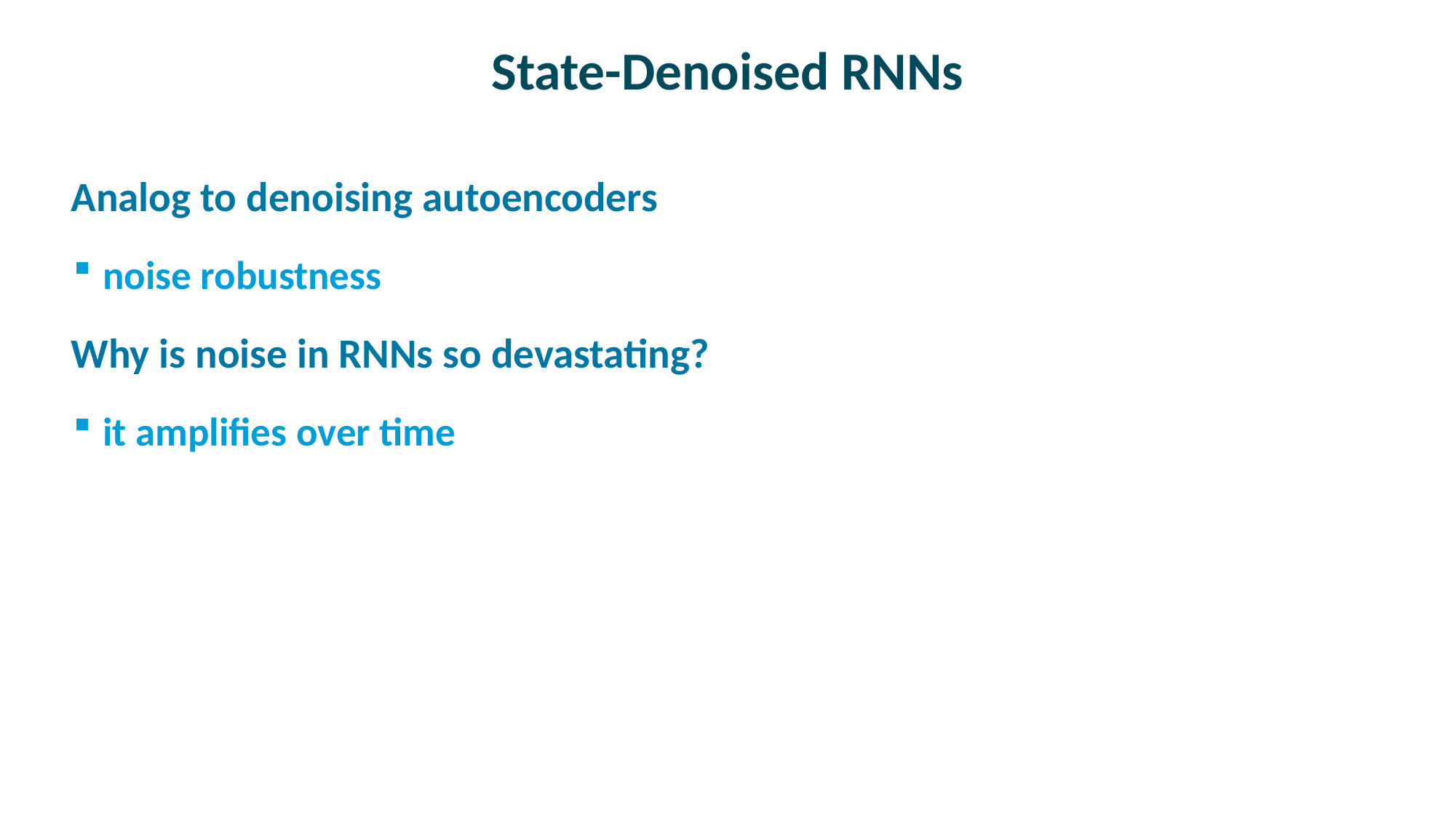

# State-Denoised RNNs
Analog to denoising autoencoders
noise robustness
Why is noise in RNNs so devastating?
it amplifies over time